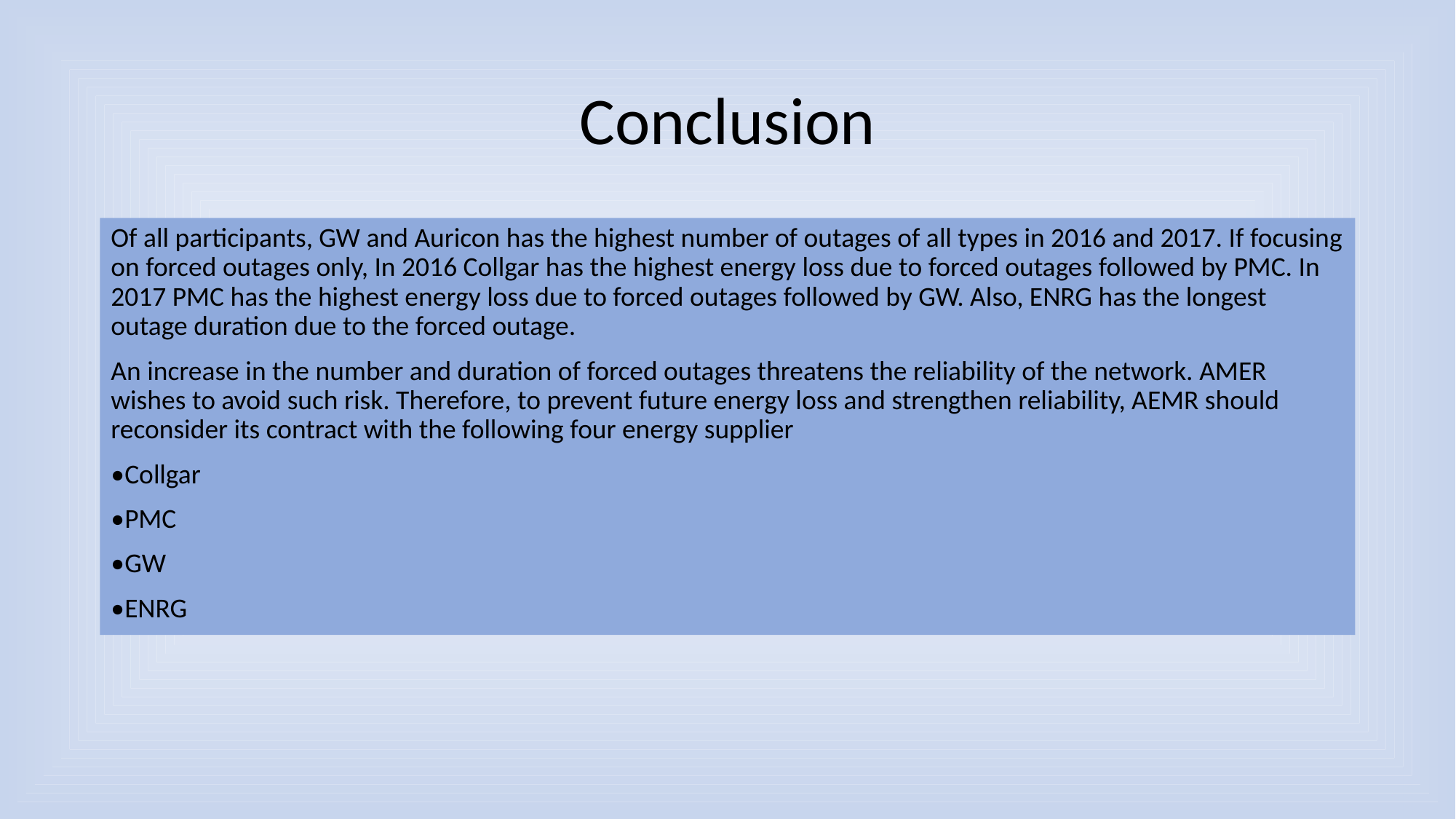

# Conclusion
Of all participants, GW and Auricon has the highest number of outages of all types in 2016 and 2017. If focusing on forced outages only, In 2016 Collgar has the highest energy loss due to forced outages followed by PMC. In 2017 PMC has the highest energy loss due to forced outages followed by GW. Also, ENRG has the longest outage duration due to the forced outage.
An increase in the number and duration of forced outages threatens the reliability of the network. AMER wishes to avoid such risk. Therefore, to prevent future energy loss and strengthen reliability, AEMR should reconsider its contract with the following four energy supplier
•Collgar
•PMC
•GW
•ENRG